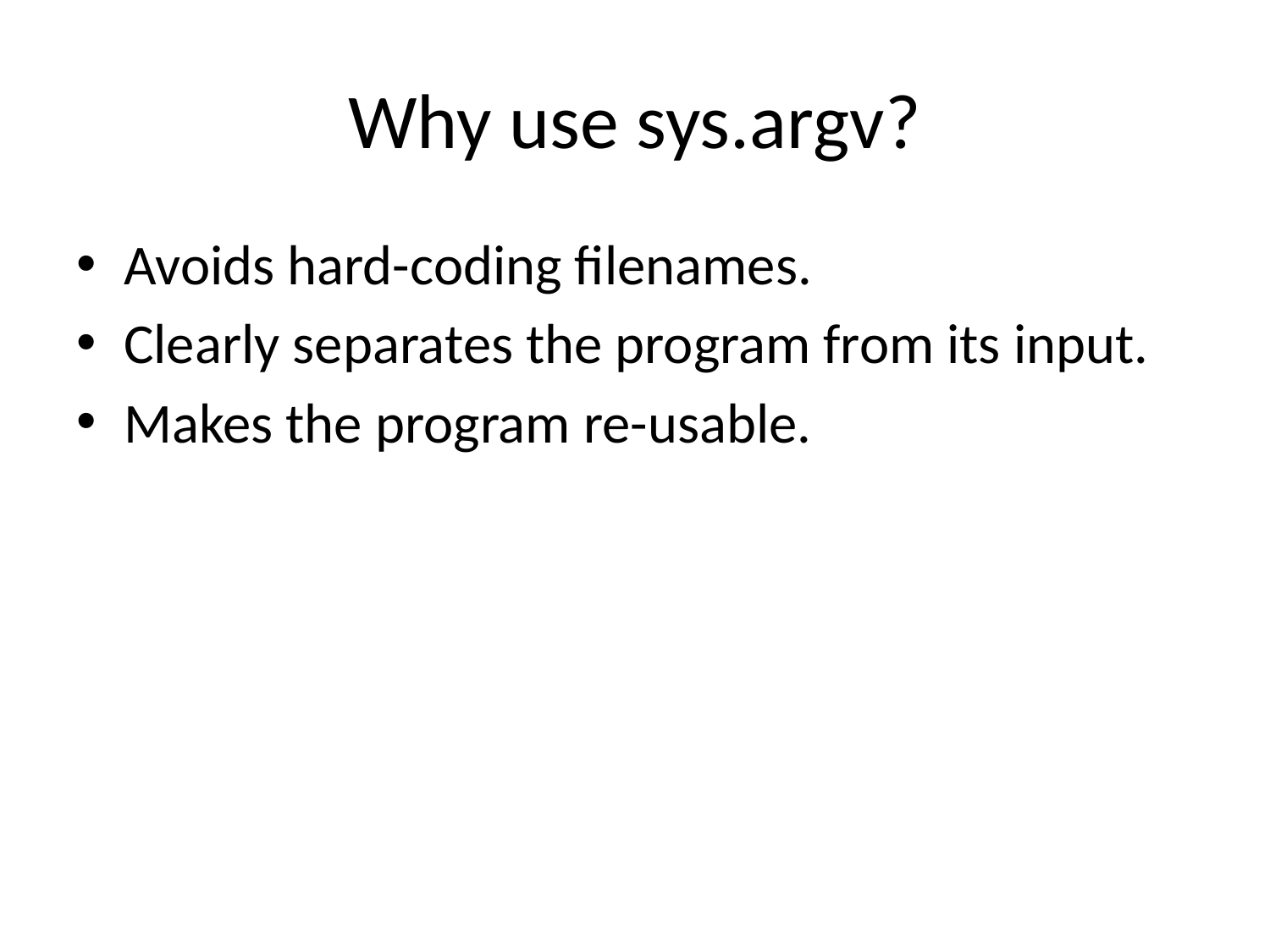

# Why use sys.argv?
Avoids hard-coding filenames.
Clearly separates the program from its input.
Makes the program re-usable.